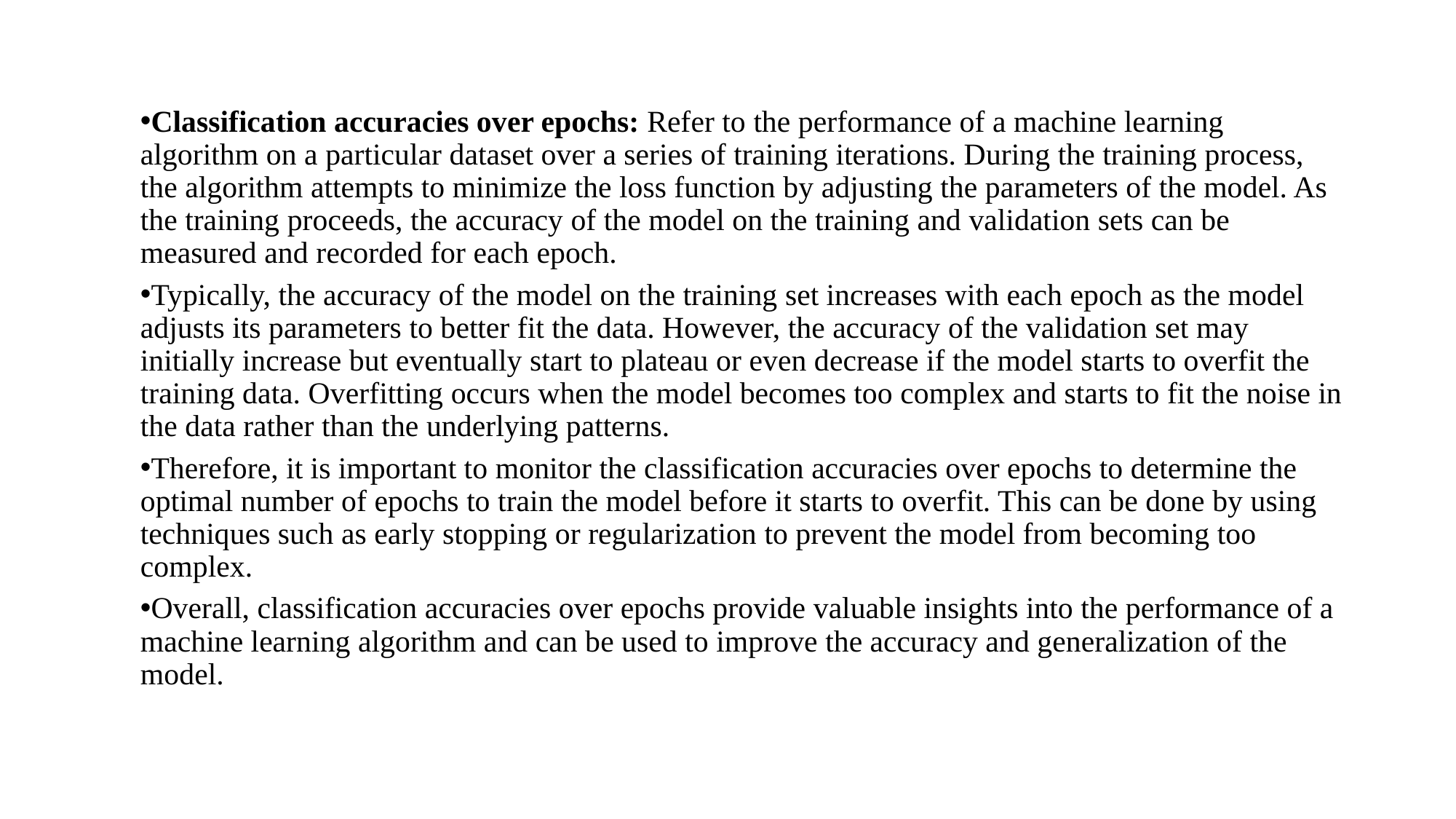

Classification accuracies over epochs: Refer to the performance of a machine learning algorithm on a particular dataset over a series of training iterations. During the training process, the algorithm attempts to minimize the loss function by adjusting the parameters of the model. As the training proceeds, the accuracy of the model on the training and validation sets can be measured and recorded for each epoch.
Typically, the accuracy of the model on the training set increases with each epoch as the model adjusts its parameters to better fit the data. However, the accuracy of the validation set may initially increase but eventually start to plateau or even decrease if the model starts to overfit the training data. Overfitting occurs when the model becomes too complex and starts to fit the noise in the data rather than the underlying patterns.
Therefore, it is important to monitor the classification accuracies over epochs to determine the optimal number of epochs to train the model before it starts to overfit. This can be done by using techniques such as early stopping or regularization to prevent the model from becoming too complex.
Overall, classification accuracies over epochs provide valuable insights into the performance of a machine learning algorithm and can be used to improve the accuracy and generalization of the model.